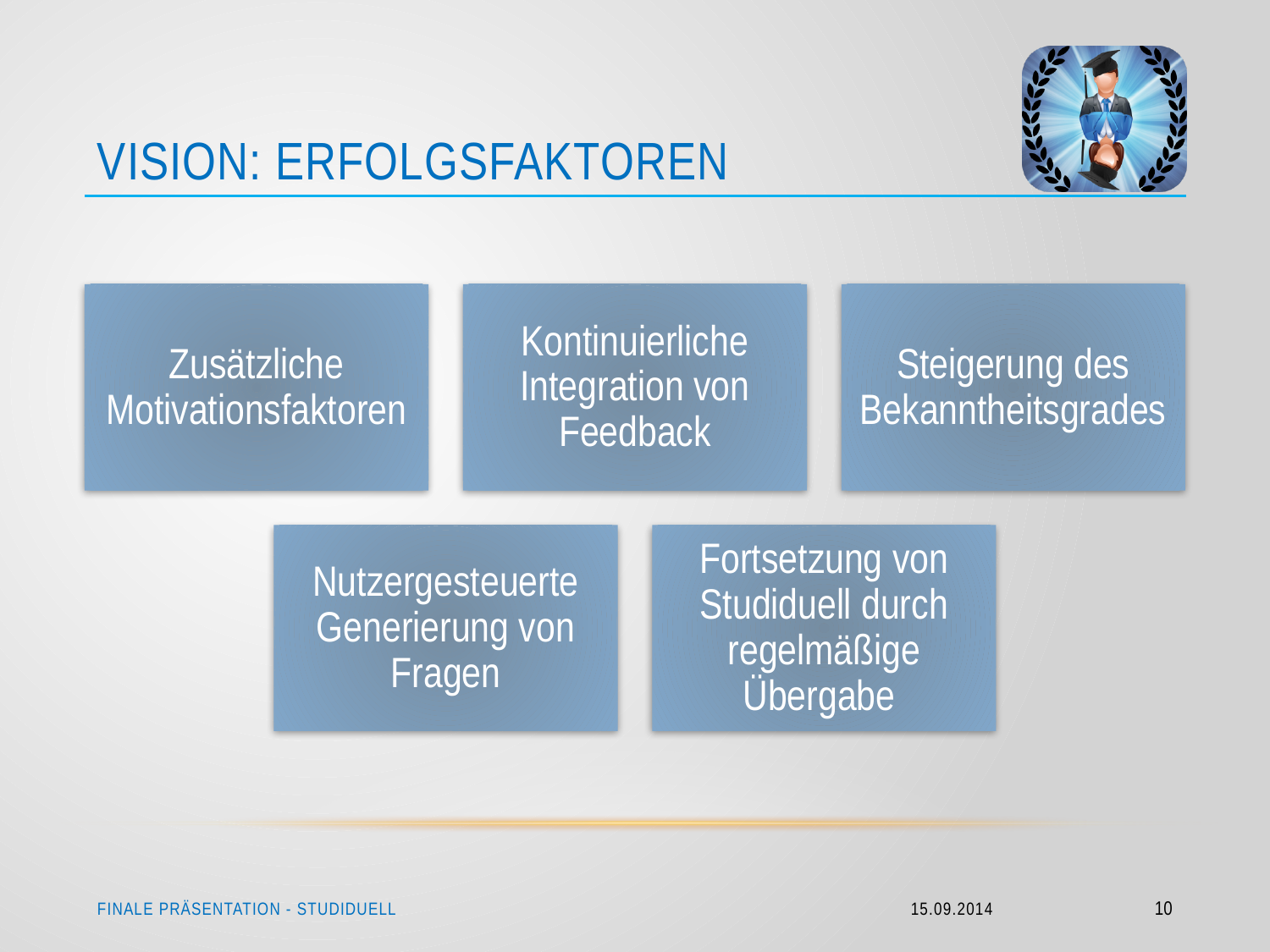

# Vision: Erfolgsfaktoren
Zusätzliche Motivationsfaktoren
Kontinuierliche Integration von Feedback
Steigerung des Bekanntheitsgrades
Nutzergesteuerte Generierung von Fragen
Fortsetzung von Studiduell durch regelmäßige Übergabe
Finale präsentation - Studiduell
15.09.2014
10